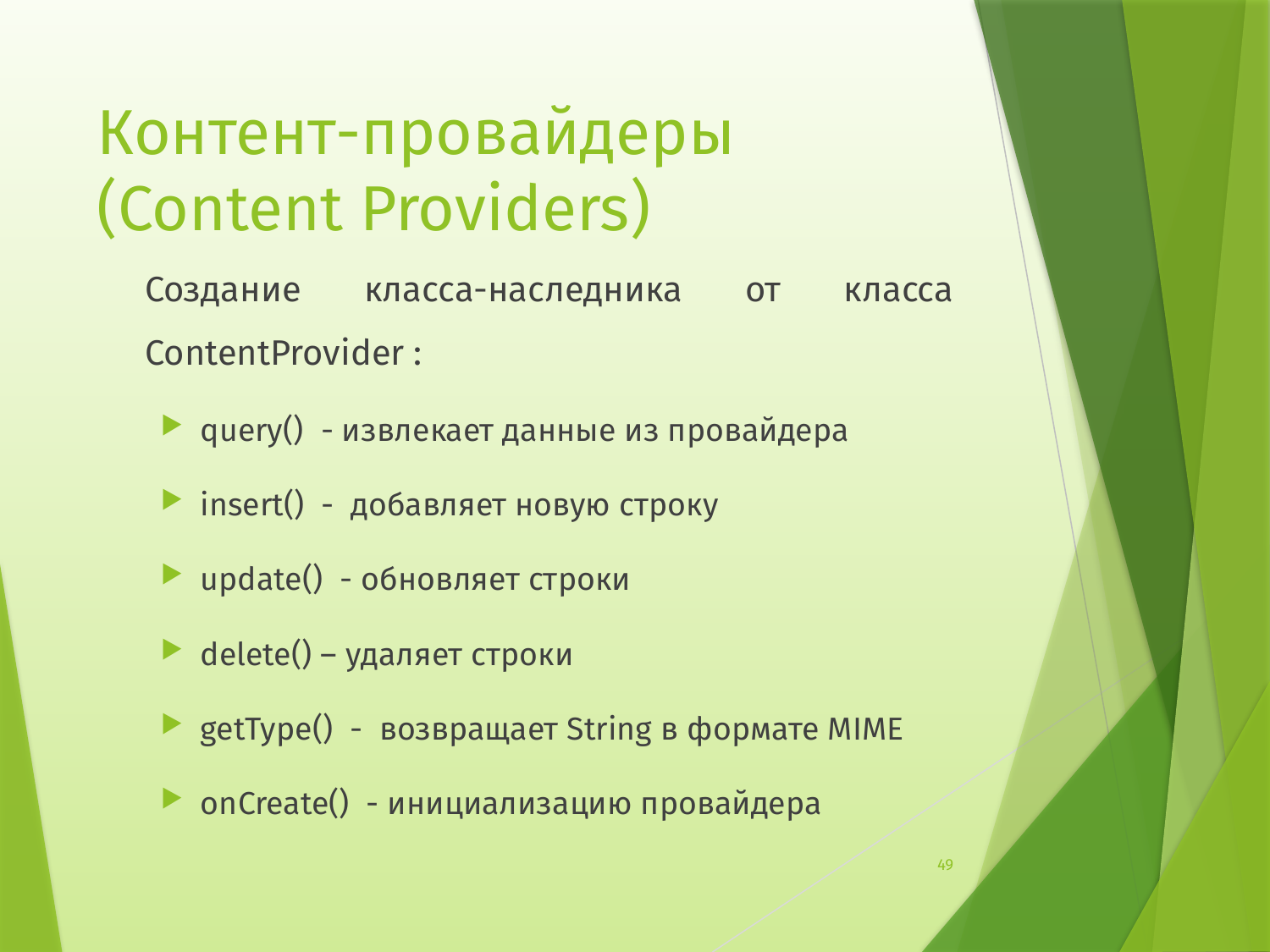

# Контент-провайдеры (Content Providers)
	Создание класса-наследника от класса ContentProvider :
query()  - извлекает данные из провайдера
insert()  -  добавляет новую строку
update()  - обновляет строки
delete() – удаляет строки
getType()  -  возвращает String в формате MIME
onCreate()  - инициализацию провайдера
49